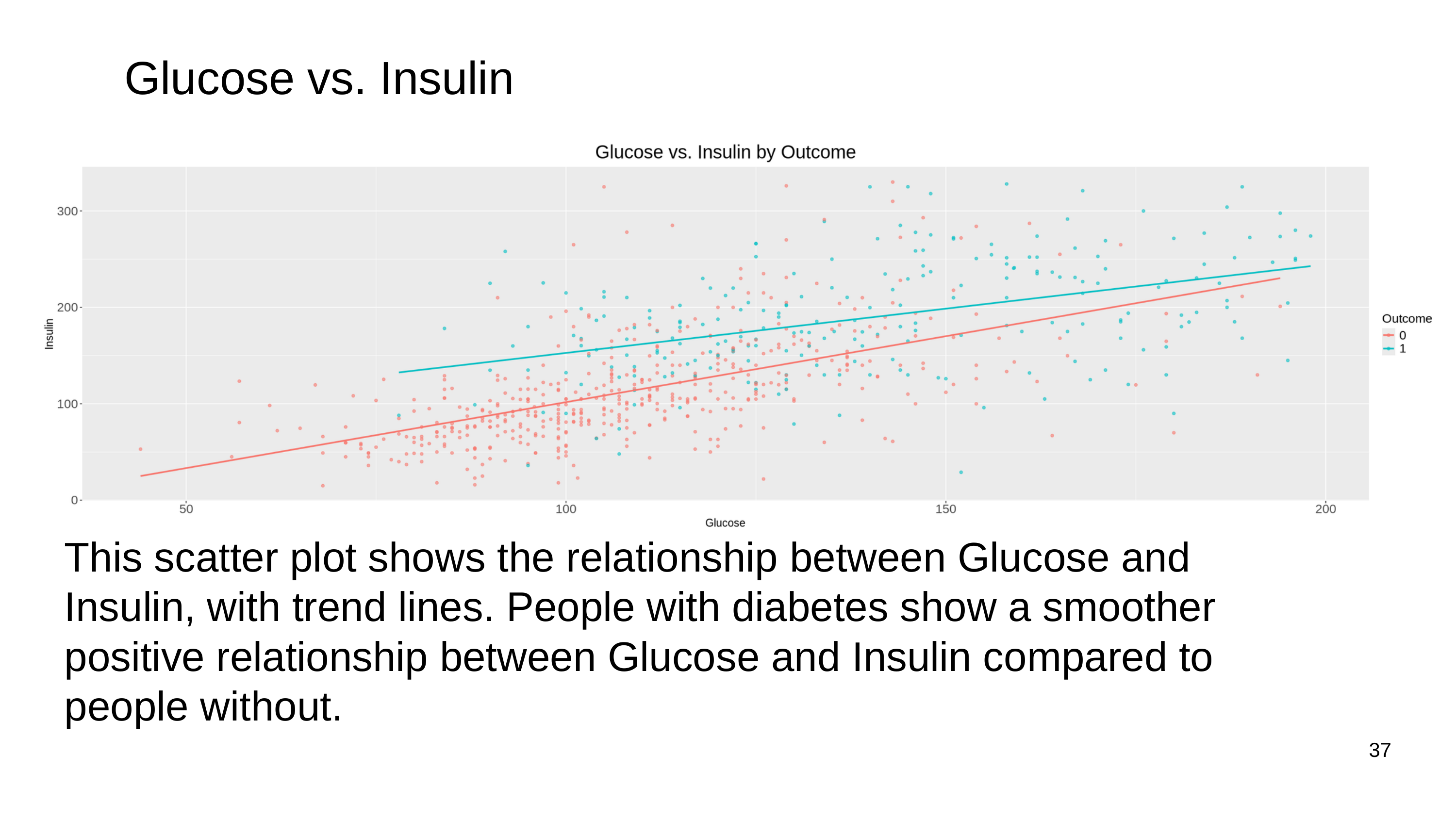

Glucose vs. Insulin

This scatter plot shows the relationship between Glucose and Insulin, with trend lines. People with diabetes show a smoother positive relationship between Glucose and Insulin compared to people without.
37